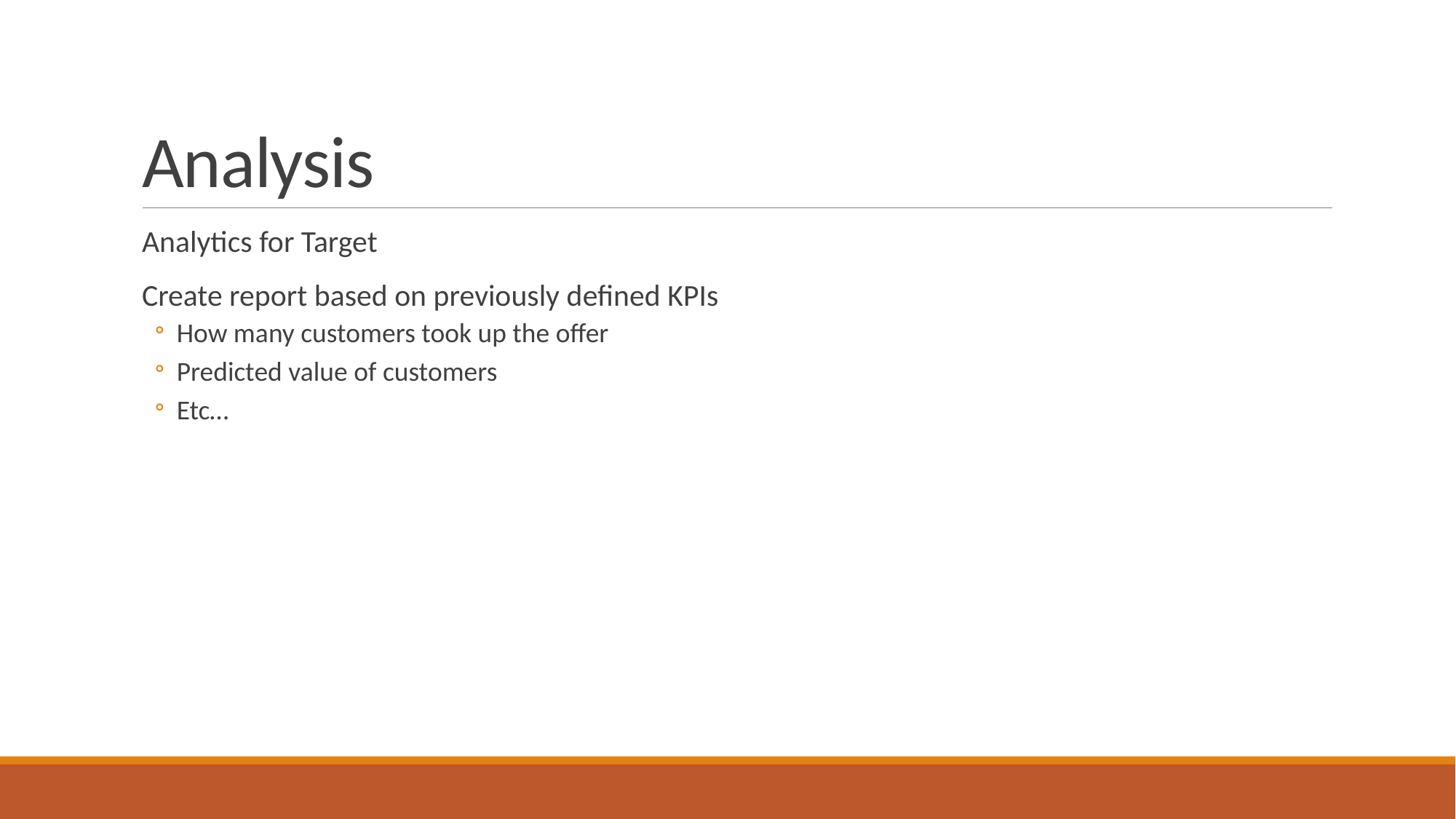

# Analysis
Analytics for Target
Create report based on previously defined KPIs
How many customers took up the offer
Predicted value of customers
Etc…